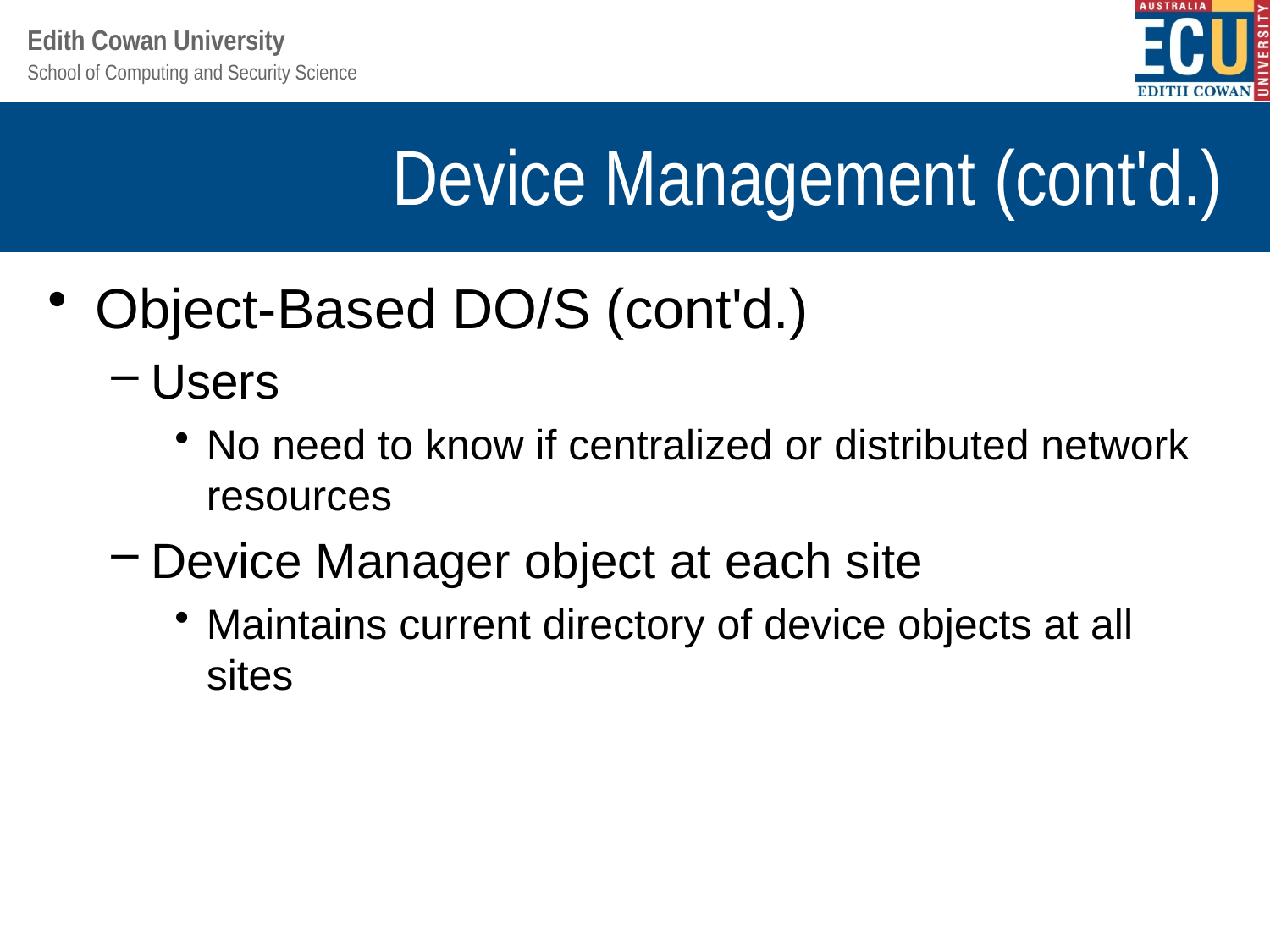

# Device Management (cont'd.)
Object-Based DO/S (cont'd.)
Users
No need to know if centralized or distributed network resources
Device Manager object at each site
Maintains current directory of device objects at all sites